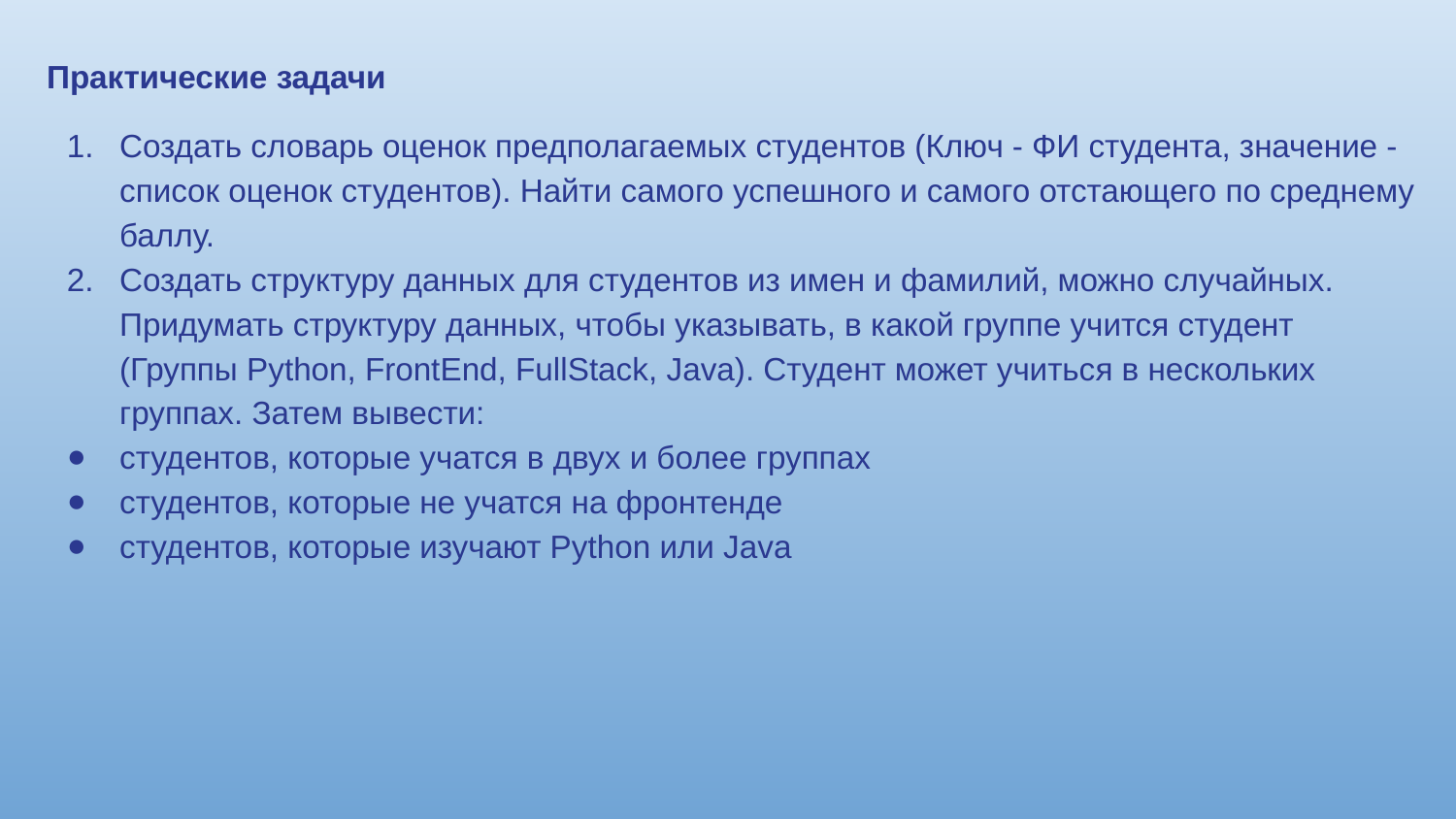

Практические задачи
Создать словарь оценок предполагаемых студентов (Ключ - ФИ студента, значение - список оценок студентов). Найти самого успешного и самого отстающего по среднему баллу.
Создать структуру данных для студентов из имен и фамилий, можно случайных. Придумать структуру данных, чтобы указывать, в какой группе учится студент (Группы Python, FrontEnd, FullStack, Java). Студент может учиться в нескольких группах. Затем вывести:
студентов, которые учатся в двух и более группах
студентов, которые не учатся на фронтенде
студентов, которые изучают Python или Java